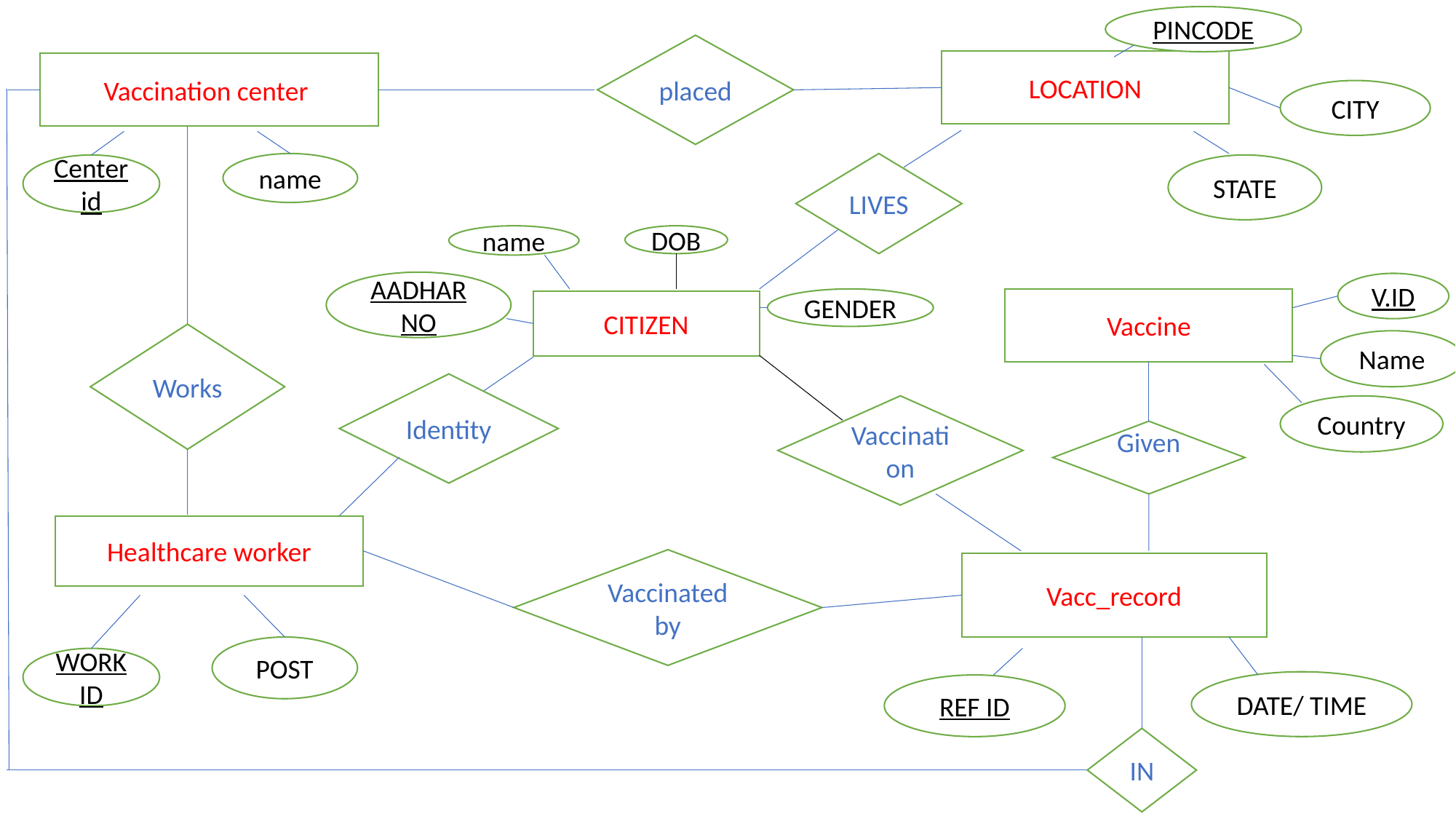

PINCODE
placed
LOCATION
Vaccination center
CITY
name
LIVES
Center id
STATE
name
DOB
AADHARNO
V.ID
GENDER
Vaccine
CITIZEN
Works
Name
Identity
Vaccination
Country
Given
Healthcare worker
Vaccinated by
Vacc_record
POST
WORK ID
DATE/ TIME
REF ID
IN